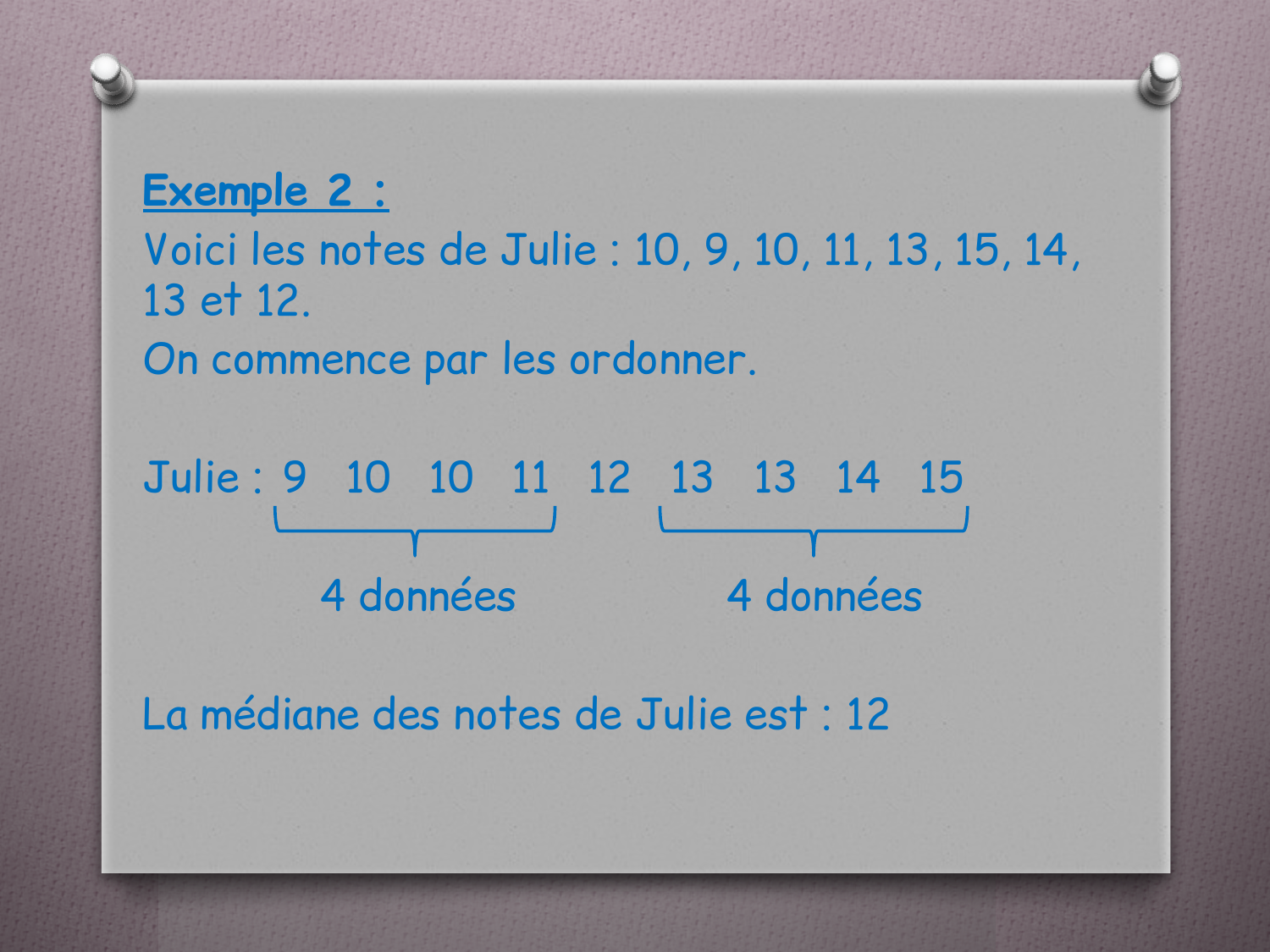

Exemple 2 :
Voici les notes de Julie : 10, 9, 10, 11, 13, 15, 14, 13 et 12.
On commence par les ordonner.

Julie :	 9   10   10   11   12   13   13   14   15

	    4 données		      4 données

La médiane des notes de Julie est : 12